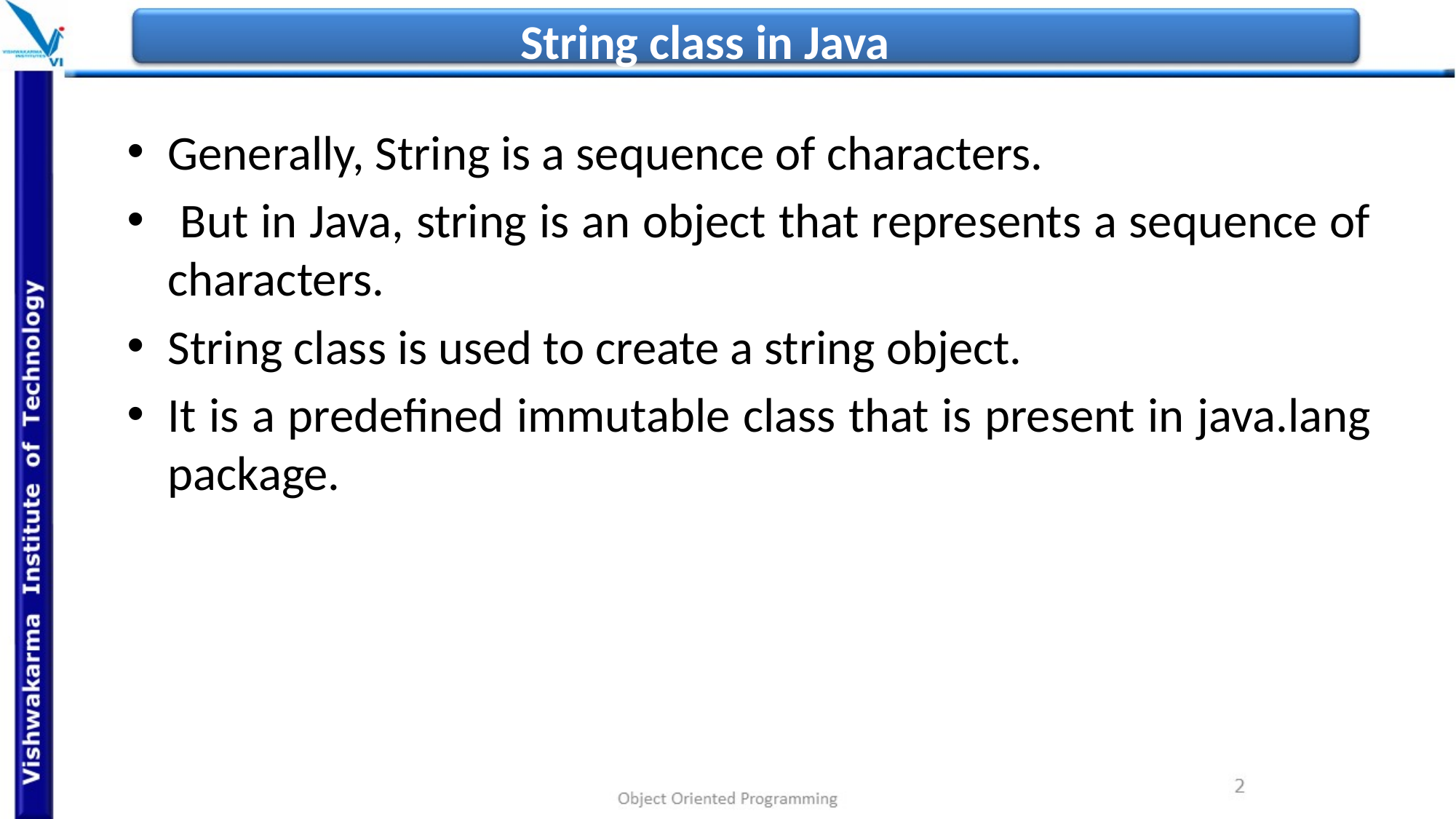

# String class in Java
Generally, String is a sequence of characters.
 But in Java, string is an object that represents a sequence of characters.
String class is used to create a string object.
It is a predefined immutable class that is present in java.lang package.